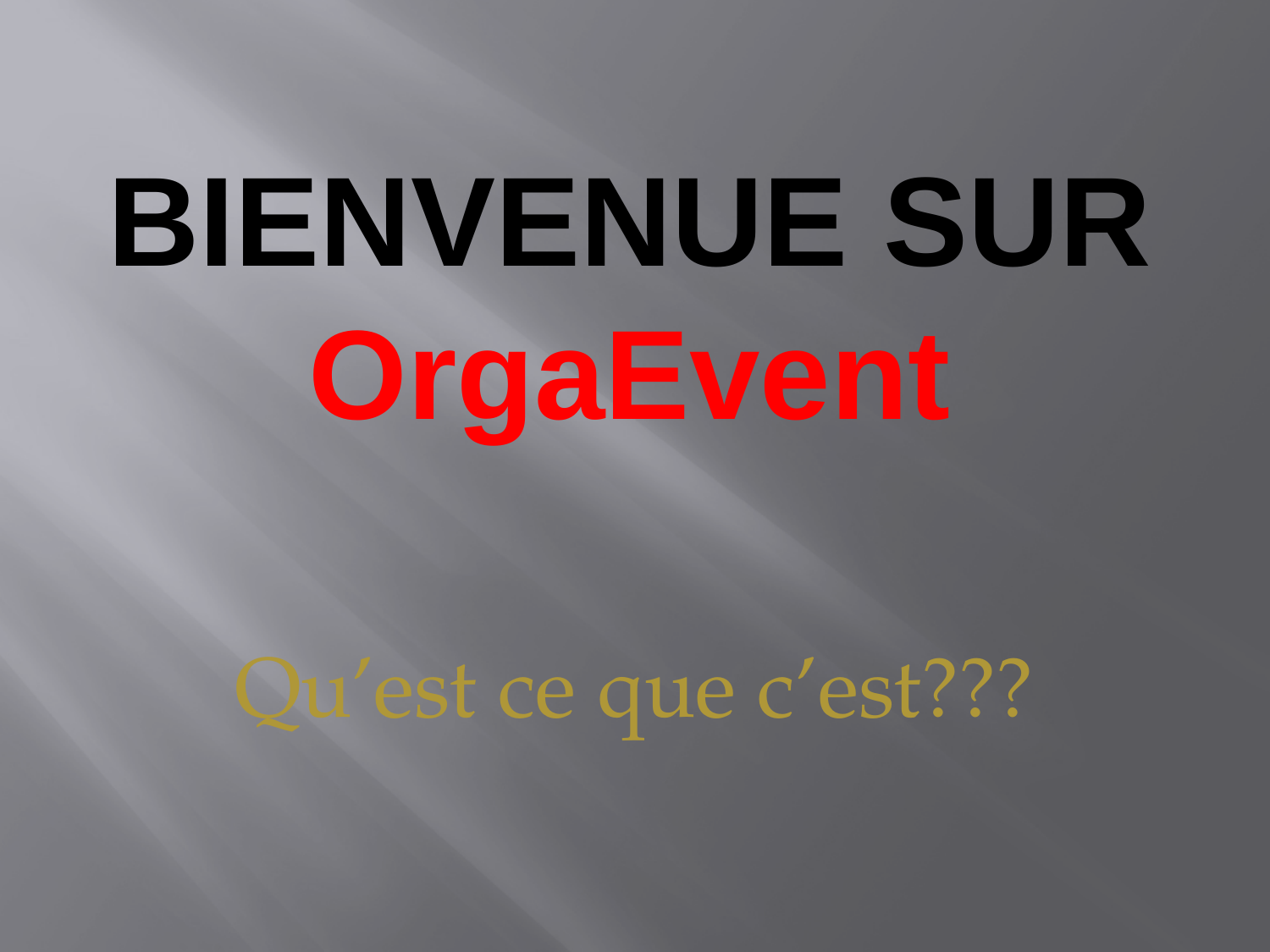

# BIENVENUE SUR OrgaEvent
Qu’est ce que c’est???